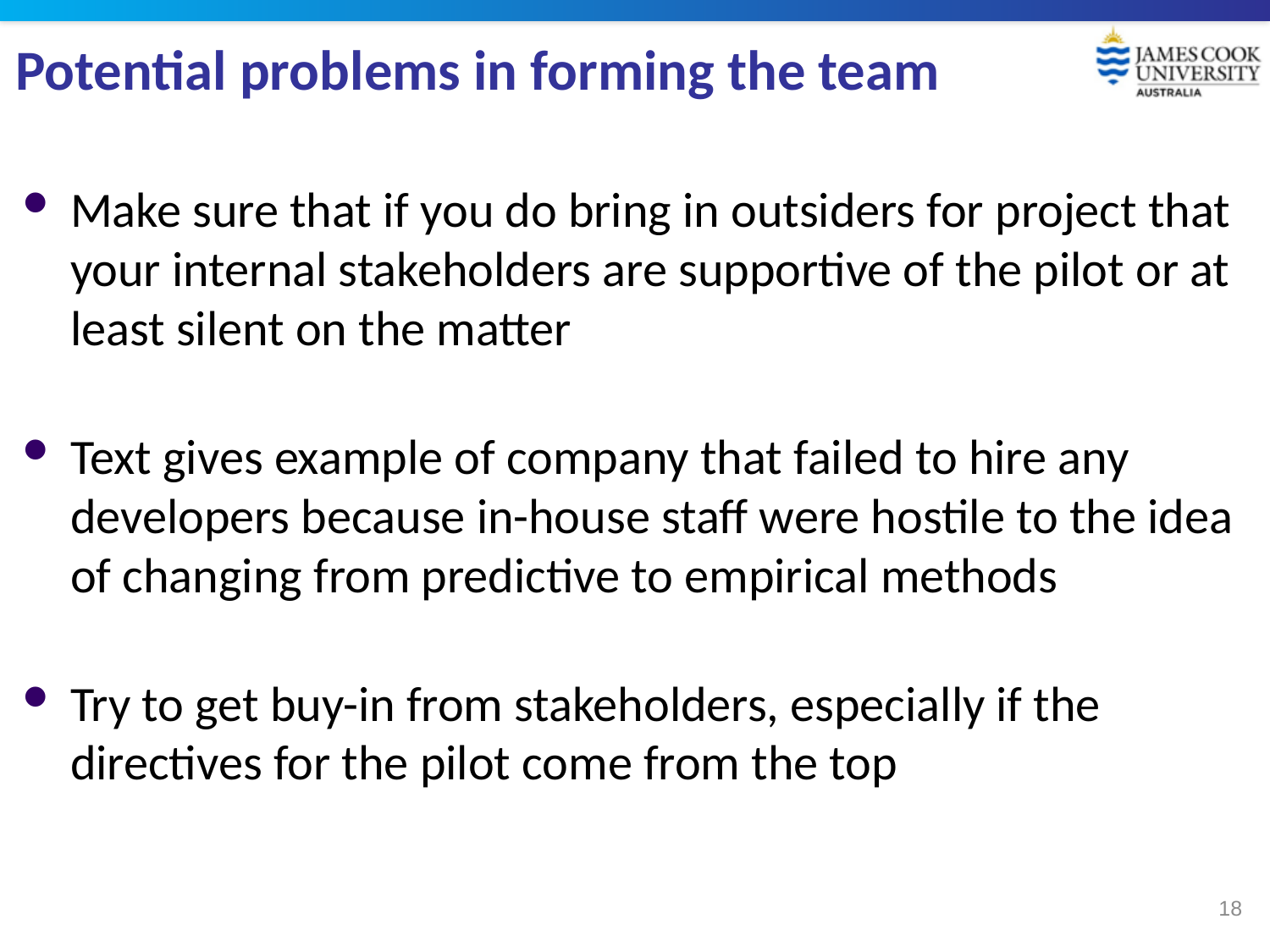

# Potential problems in forming the team
Make sure that if you do bring in outsiders for project that your internal stakeholders are supportive of the pilot or at least silent on the matter
Text gives example of company that failed to hire any developers because in-house staff were hostile to the idea of changing from predictive to empirical methods
Try to get buy-in from stakeholders, especially if the directives for the pilot come from the top

18